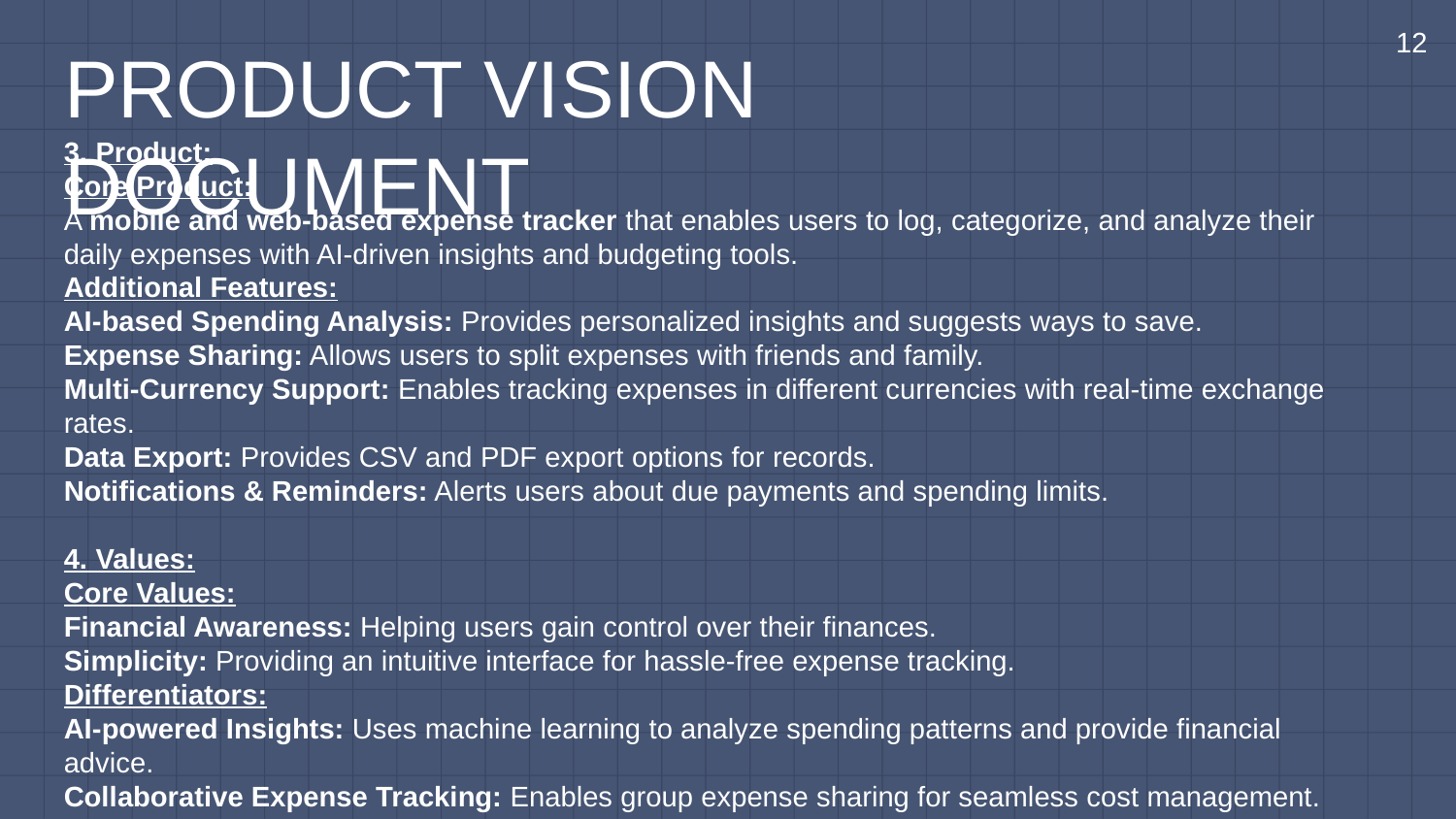

12
PRODUCT VISION DOCUMENT
3. Product:
Core Product:
A mobile and web-based expense tracker that enables users to log, categorize, and analyze their daily expenses with AI-driven insights and budgeting tools.
Additional Features:
AI-based Spending Analysis: Provides personalized insights and suggests ways to save.
Expense Sharing: Allows users to split expenses with friends and family.
Multi-Currency Support: Enables tracking expenses in different currencies with real-time exchange rates.
Data Export: Provides CSV and PDF export options for records.
Notifications & Reminders: Alerts users about due payments and spending limits.

4. Values:
Core Values:
Financial Awareness: Helping users gain control over their finances.
Simplicity: Providing an intuitive interface for hassle-free expense tracking.
Differentiators:
AI-powered Insights: Uses machine learning to analyze spending patterns and provide financial advice.
Collaborative Expense Tracking: Enables group expense sharing for seamless cost management.